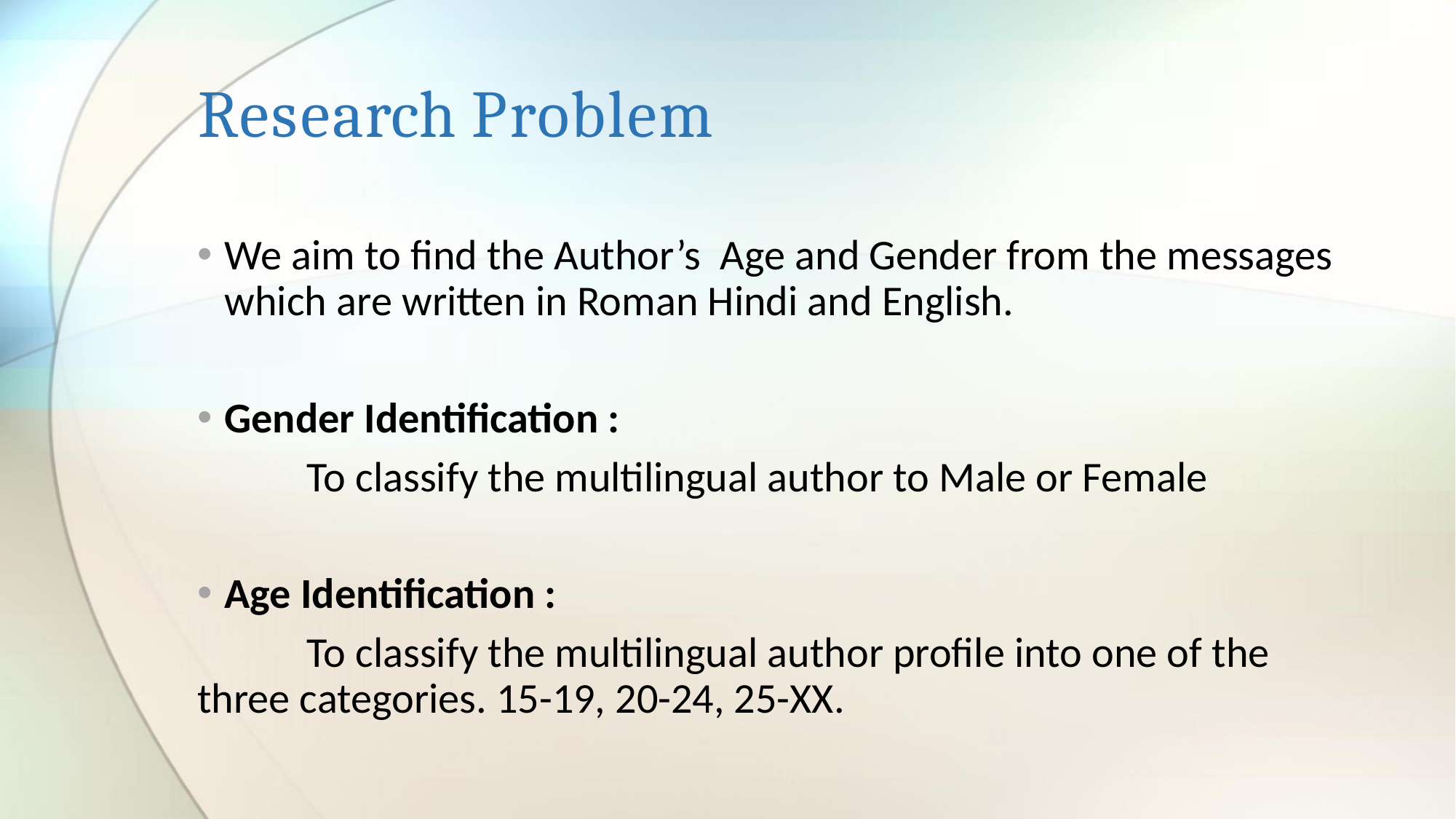

# Research Problem
We aim to find the Author’s  Age and Gender from the messages which are written in Roman Hindi and English.

Gender Identification :
	To classify the multilingual author to Male or Female

Age Identification :
	To classify the multilingual author profile into one of the 	three categories. 15-19, 20-24, 25-XX.